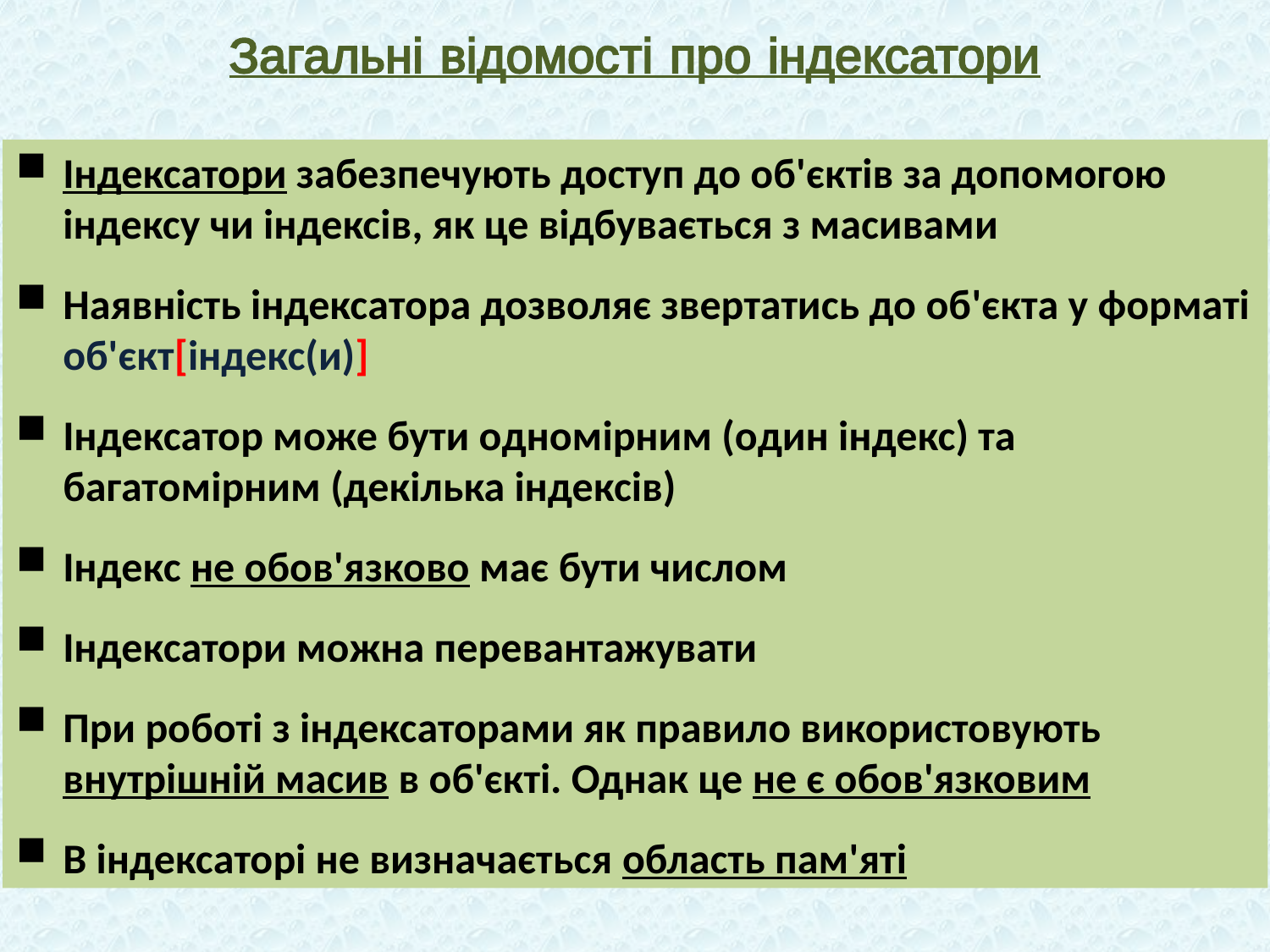

# Загальні відомості про індексатори
Індексатори забезпечують доступ до об'єктів за допомогою індексу чи індексів, як це відбувається з масивами

Наявність індексатора дозволяє звертатись до об'єкта у форматі об'єкт[індекс(и)]

Індексатор може бути одномірним (один індекс) та багатомірним (декілька індексів)

Індекс не обов'язково має бути числом

Індексатори можна перевантажувати

При роботі з індексаторами як правило використовують внутрішній масив в об'єкті. Однак це не є обов'язковим

В індексаторі не визначається область пам'яті